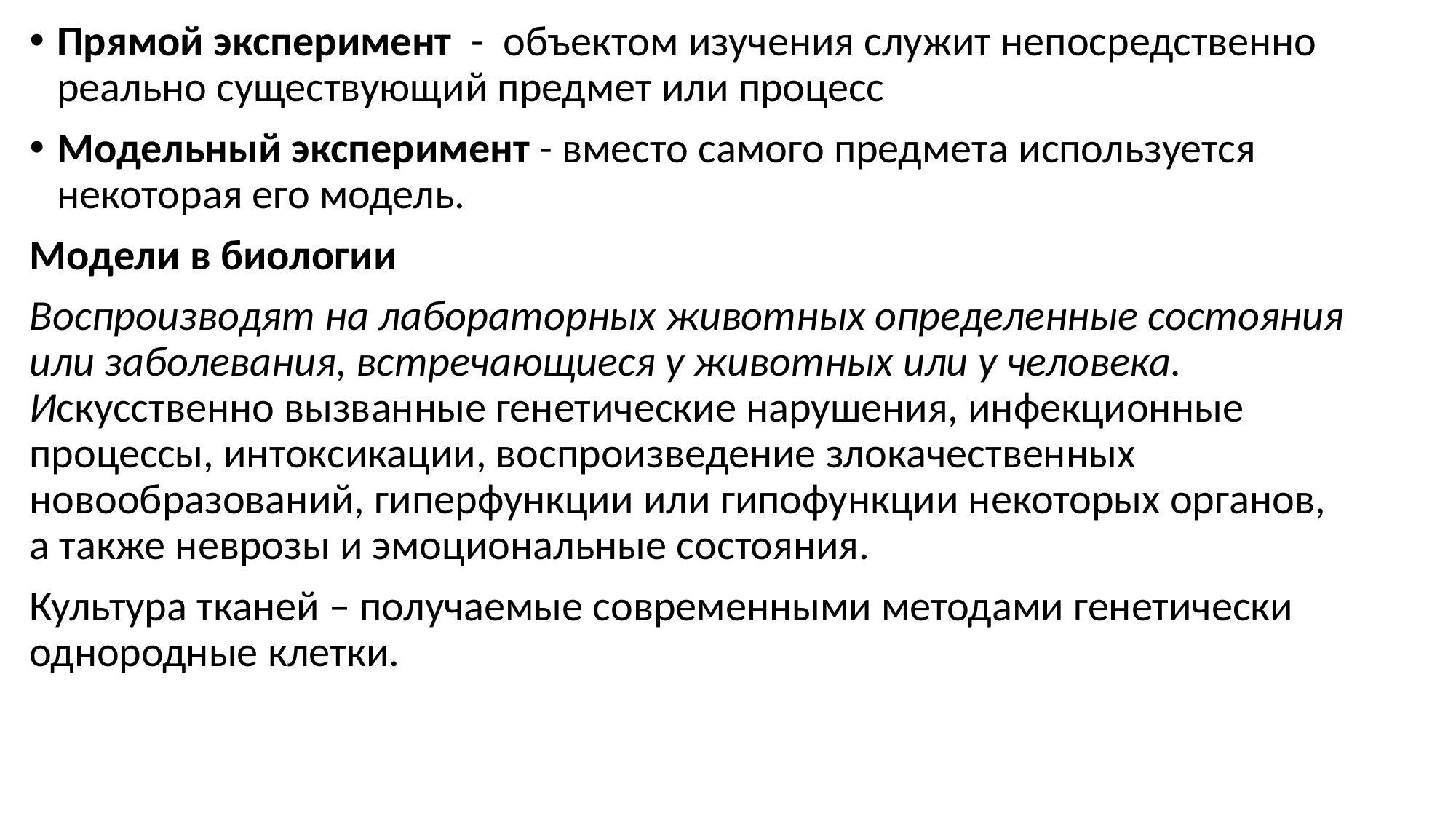

Прямой эксперимент  -  объектом изучения служит непосредственно реально существующий предмет или процесс
Модельный эксперимент - вместо самого предмета используется некоторая его модель.
Модели в биологии
Воспроизводят на лабораторных животных определенные состояния или заболевания, встречающиеся у животных или у человека. Искусственно вызванные генетические нарушения, инфекционные процессы, интоксикации, воспроизведение злокачественных новообразований, гиперфункции или гипофункции некоторых органов, а также неврозы и эмоциональные состояния.
Культура тканей – получаемые современными методами генетически однородные клетки.